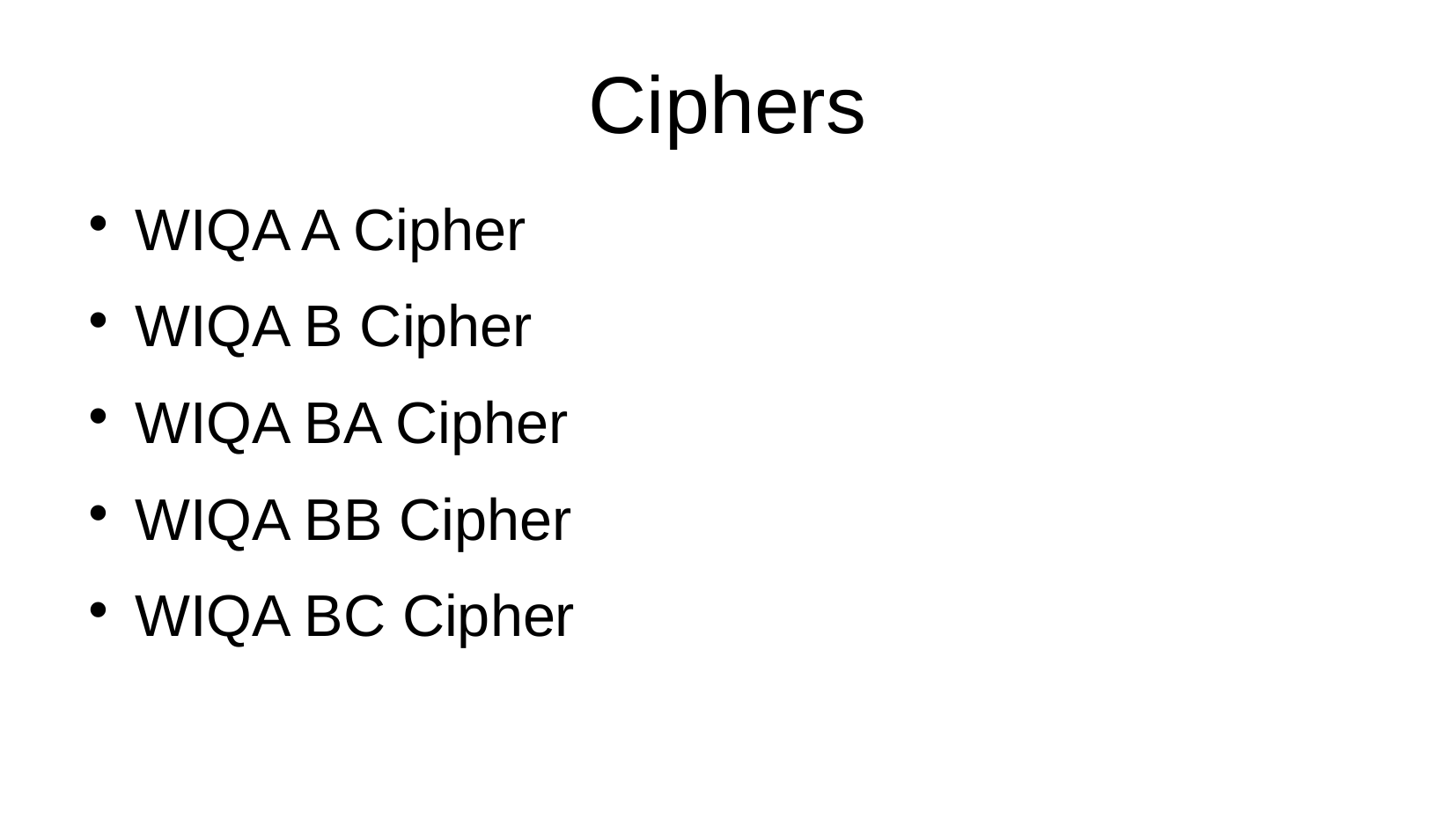

Ciphers
WIQA A Cipher
WIQA B Cipher
WIQA BA Cipher
WIQA BB Cipher
WIQA BC Cipher